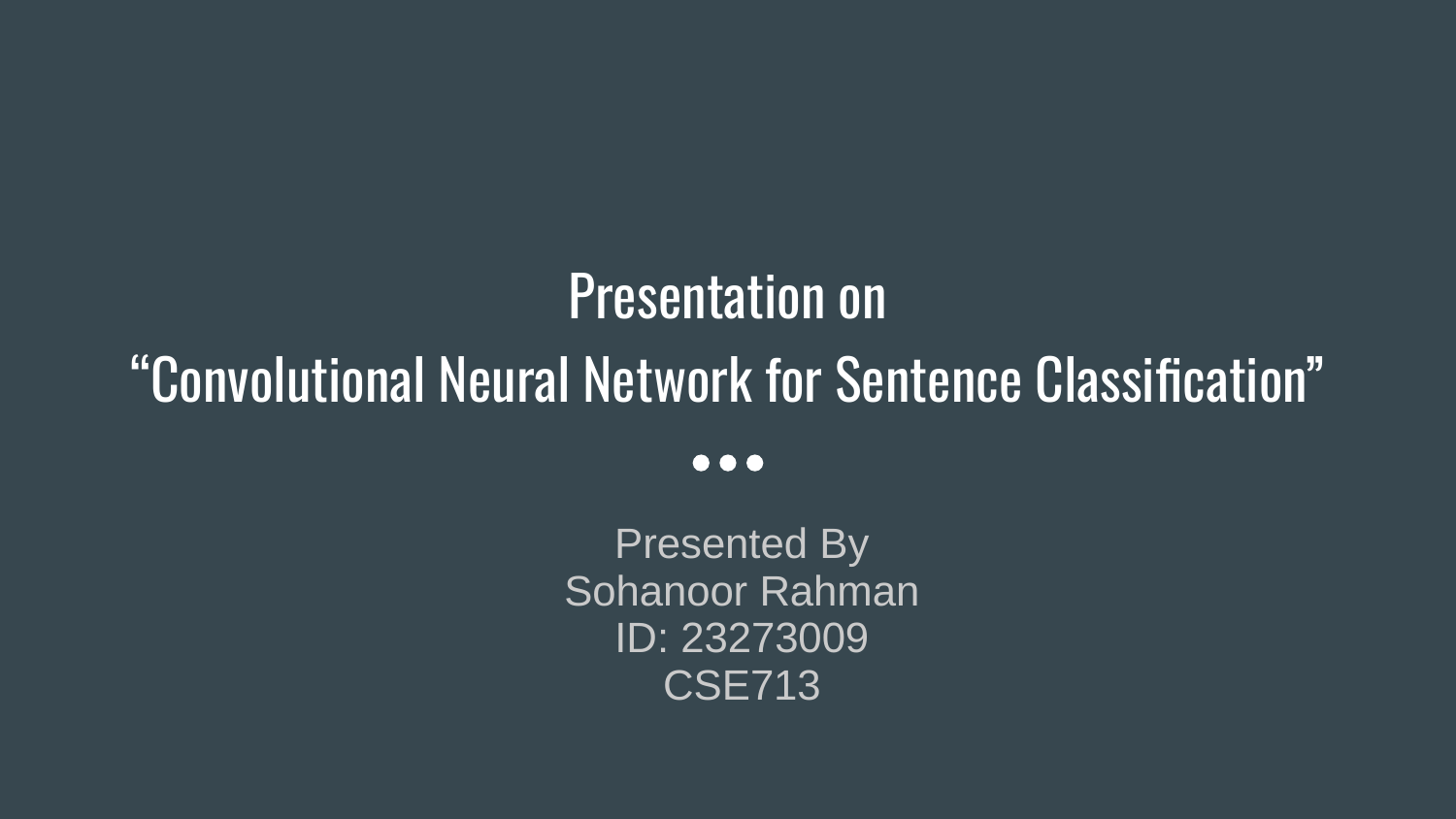

# Presentation on
“Convolutional Neural Network for Sentence Classification”
Presented By
Sohanoor Rahman
ID: 23273009
CSE713